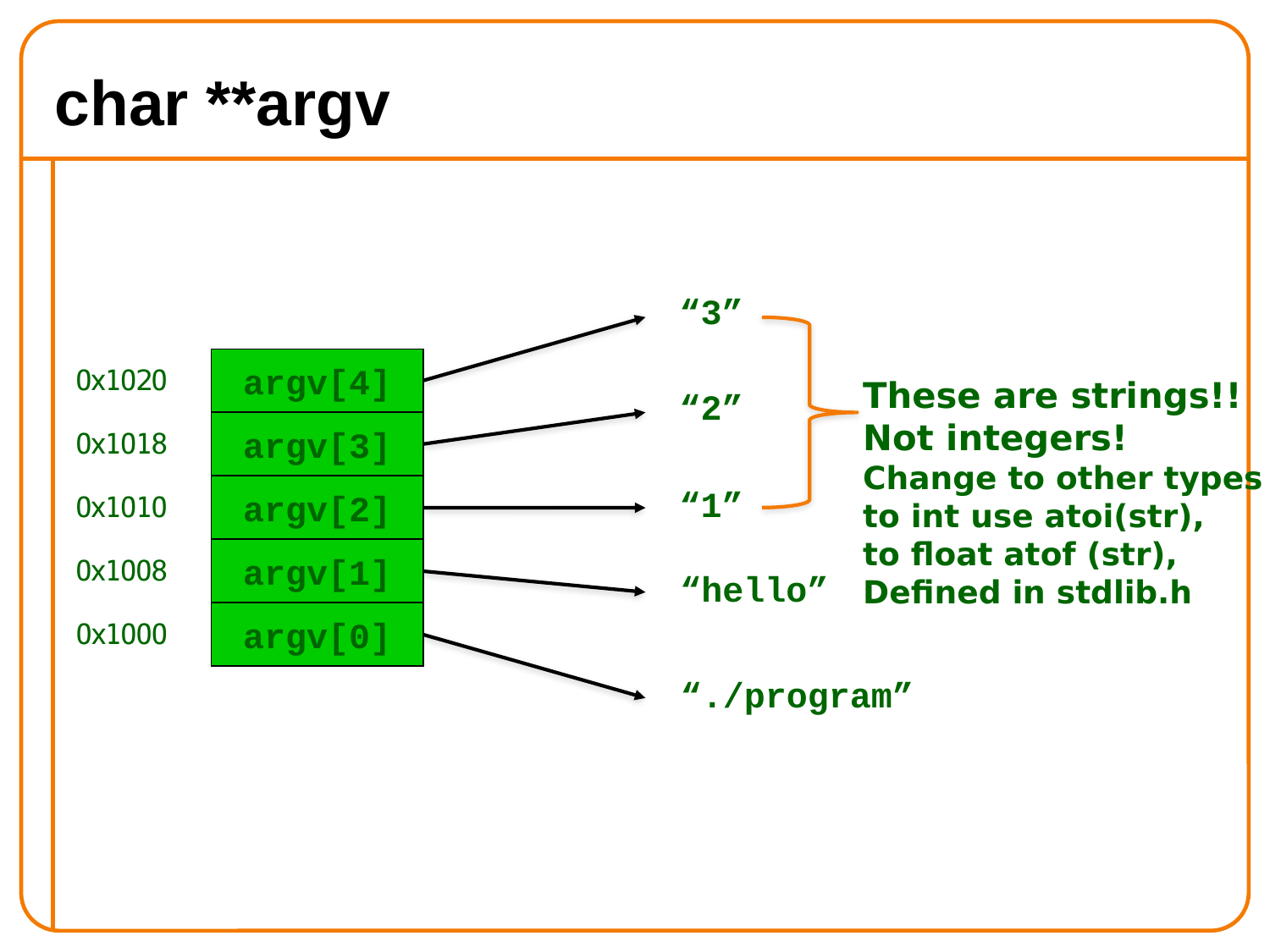

char **argv
“3”

argv[4]
0x1020
These are strings!!
Not integers!
Change to other types
to int use atoi(str),
to float atof (str),
Defined in stdlib.h
“2”

argv[3]
0x1018
argv[2]
“1”
0x1010

argv[1]
0x1008
“hello”

argv[0]
0x1000

“./program”